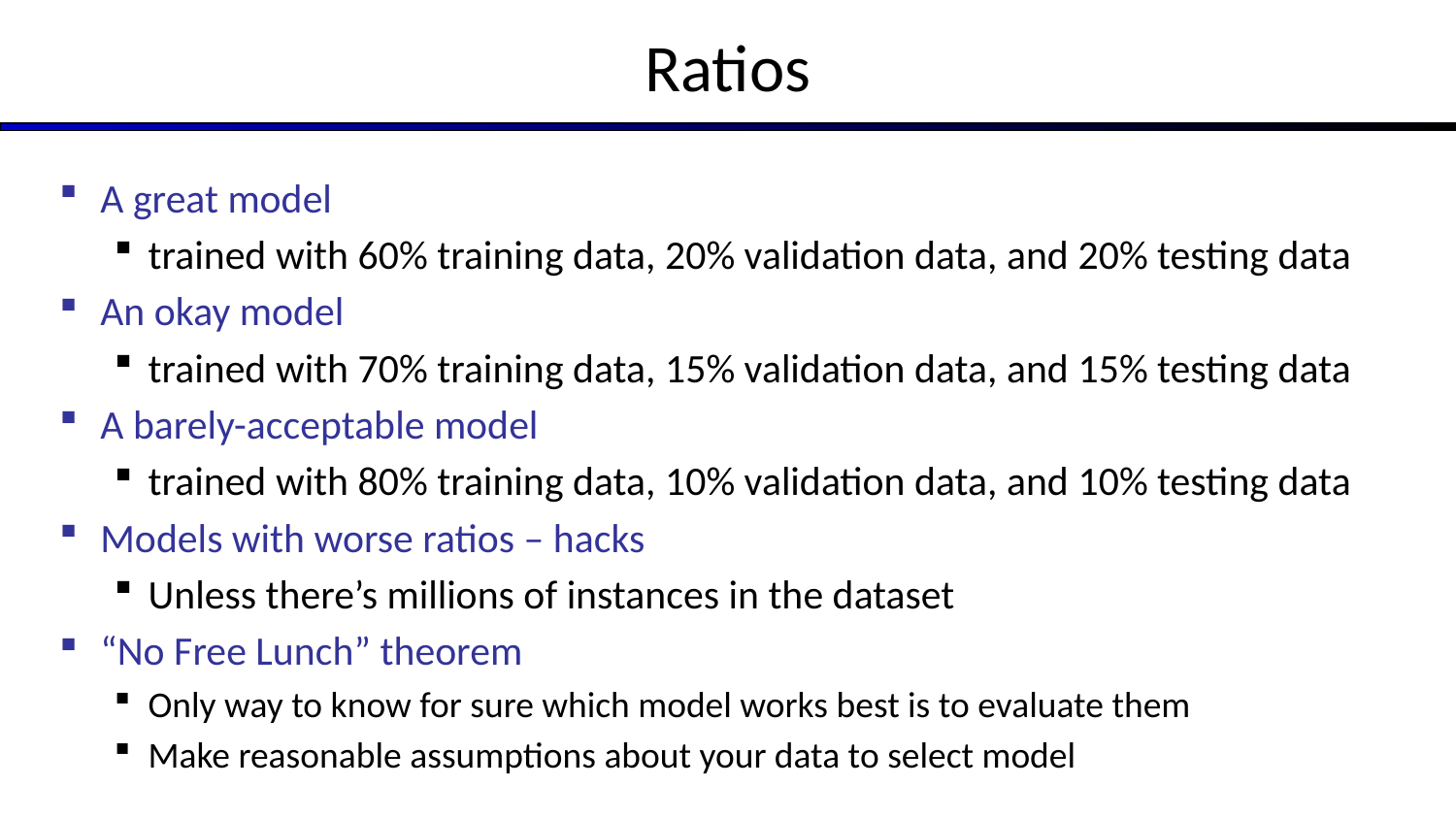

# Ratios
A great model
trained with 60% training data, 20% validation data, and 20% testing data
An okay model
trained with 70% training data, 15% validation data, and 15% testing data
A barely-acceptable model
trained with 80% training data, 10% validation data, and 10% testing data
Models with worse ratios – hacks
Unless there’s millions of instances in the dataset
“No Free Lunch” theorem
Only way to know for sure which model works best is to evaluate them
Make reasonable assumptions about your data to select model